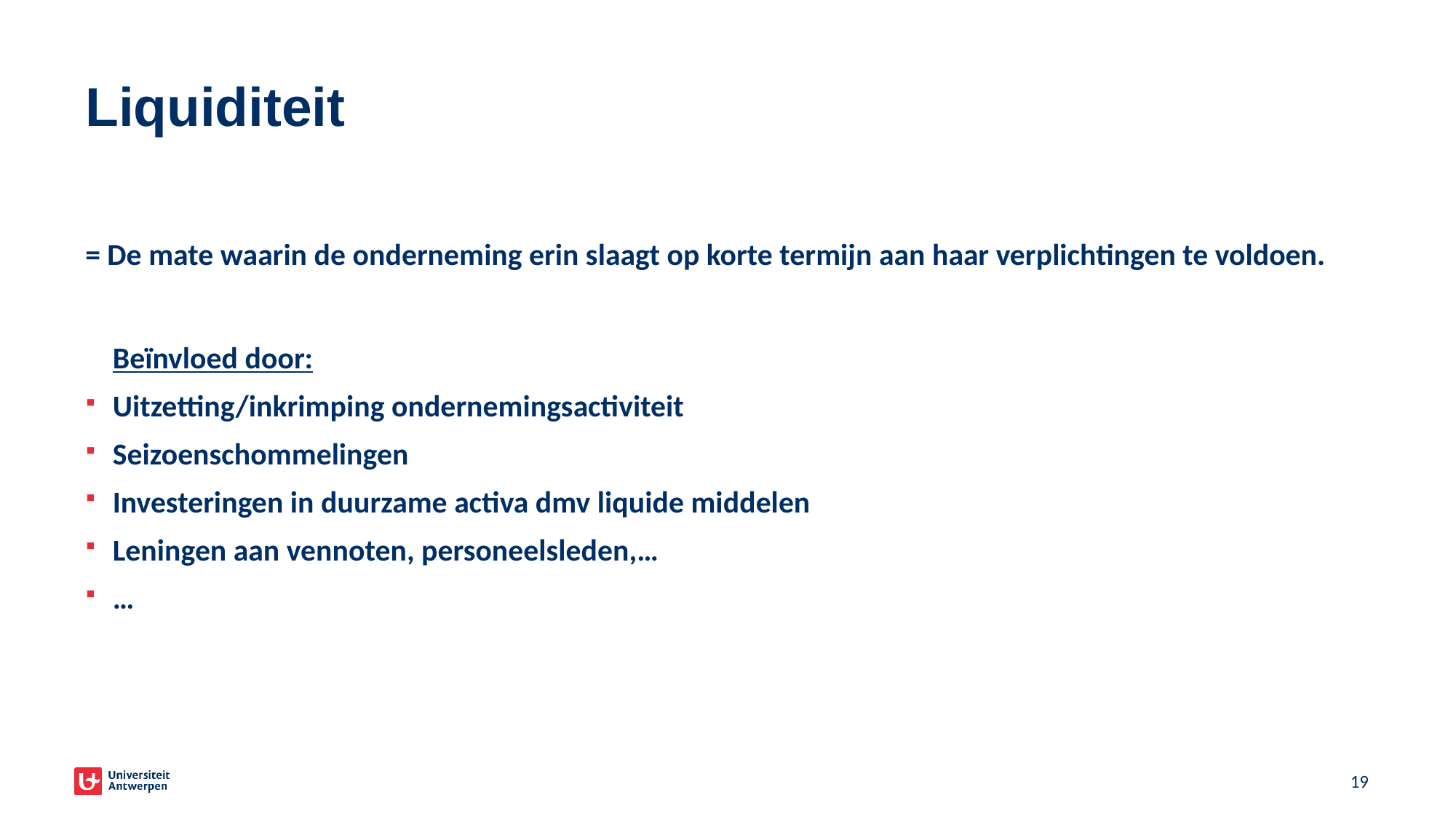

# Liquiditeit
= De mate waarin de onderneming erin slaagt op korte termijn aan haar verplichtingen te voldoen.

Beïnvloed door:
Uitzetting/inkrimping ondernemingsactiviteit
Seizoenschommelingen
Investeringen in duurzame activa dmv liquide middelen
Leningen aan vennoten, personeelsleden,…
…
19